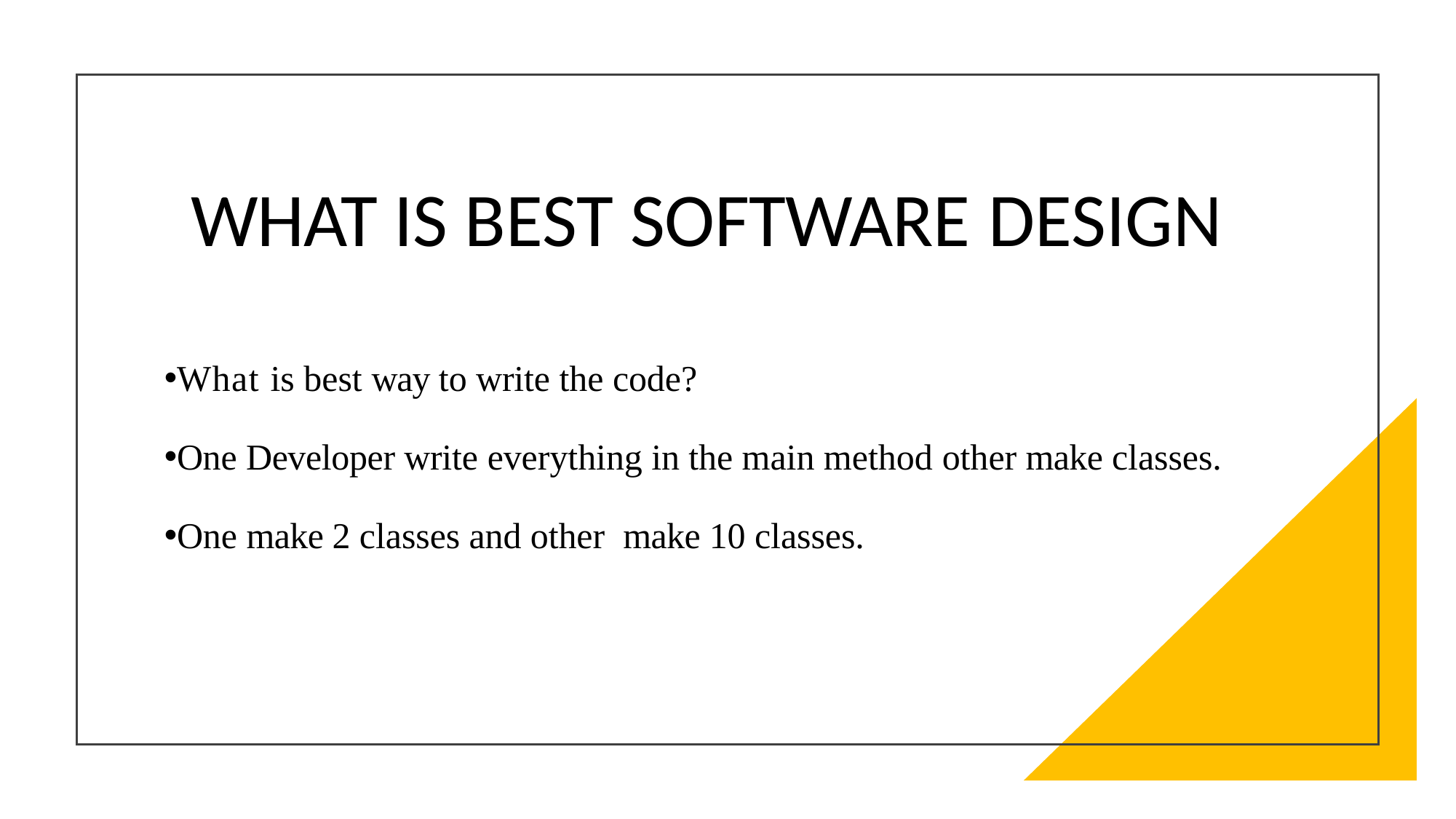

# WHAT IS BEST SOFTWARE DESIGN
What is best way to write the code?

One Developer write everything in the main method other make classes.

One make 2 classes and other  make 10 classes.